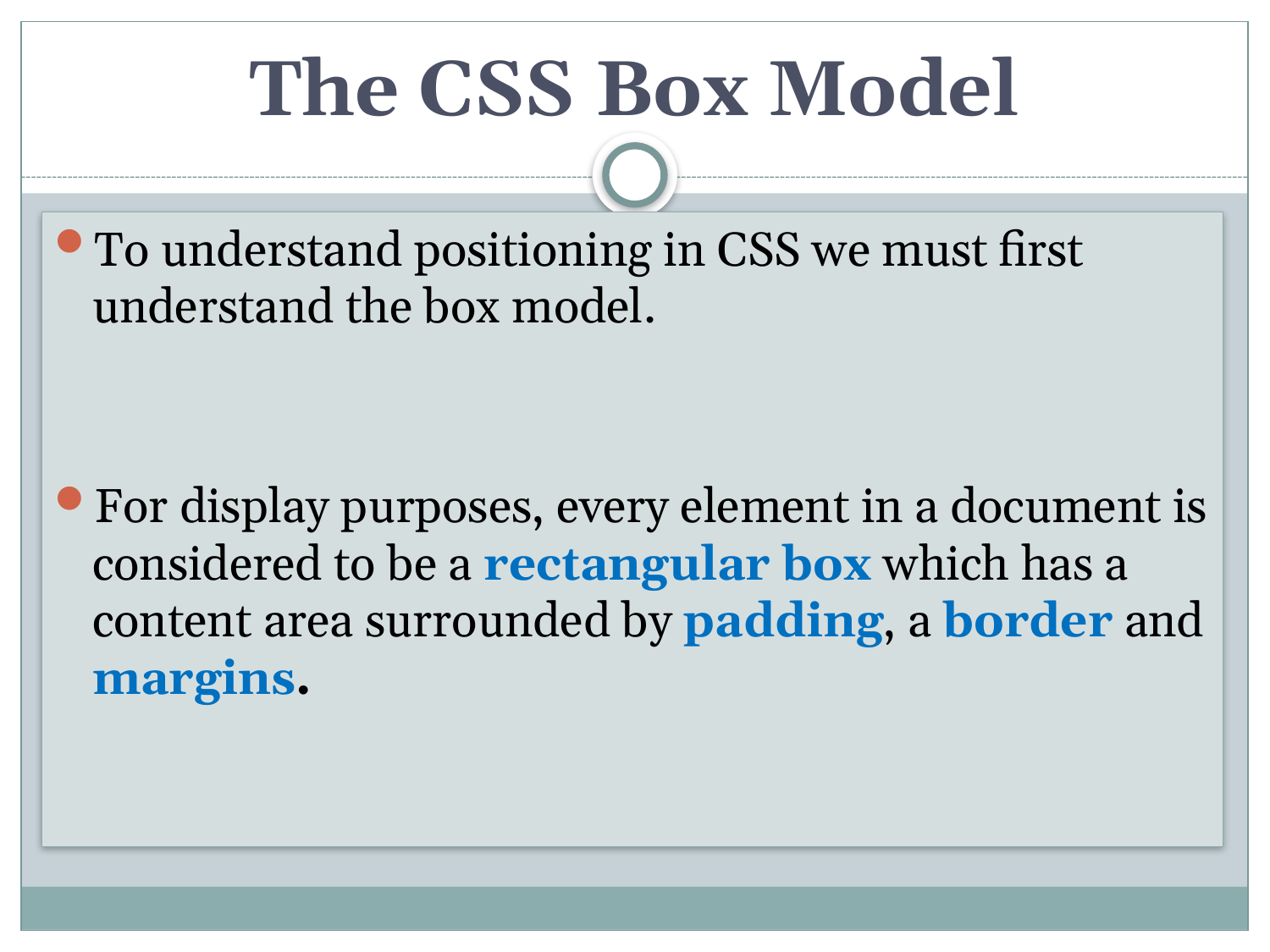

# The CSS Box Model
To understand positioning in CSS we must first understand the box model.

For display purposes, every element in a document is considered to be a rectangular box which has a content area surrounded by padding, a border and margins.